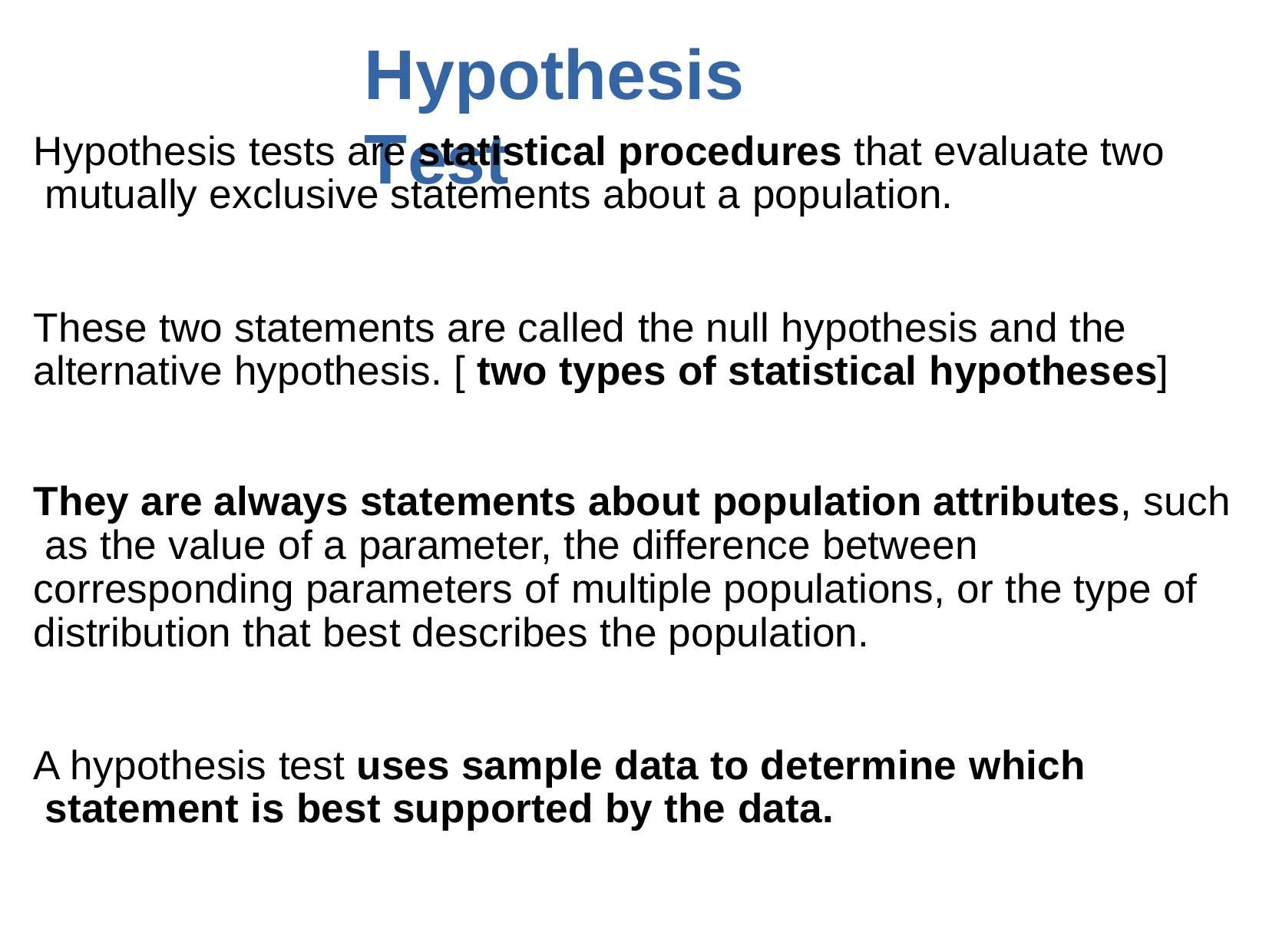

# Hypothesis	Test
Hypothesis tests are statistical procedures that evaluate two  mutually exclusive statements about a population.

These two statements are called the null hypothesis and the  alternative hypothesis. [ two types of statistical hypotheses]

They are always statements about population attributes, such  as the value of a parameter, the difference between  corresponding parameters of multiple populations, or the type of  distribution that best describes the population.

A hypothesis test uses sample data to determine which  statement is best supported by the data.